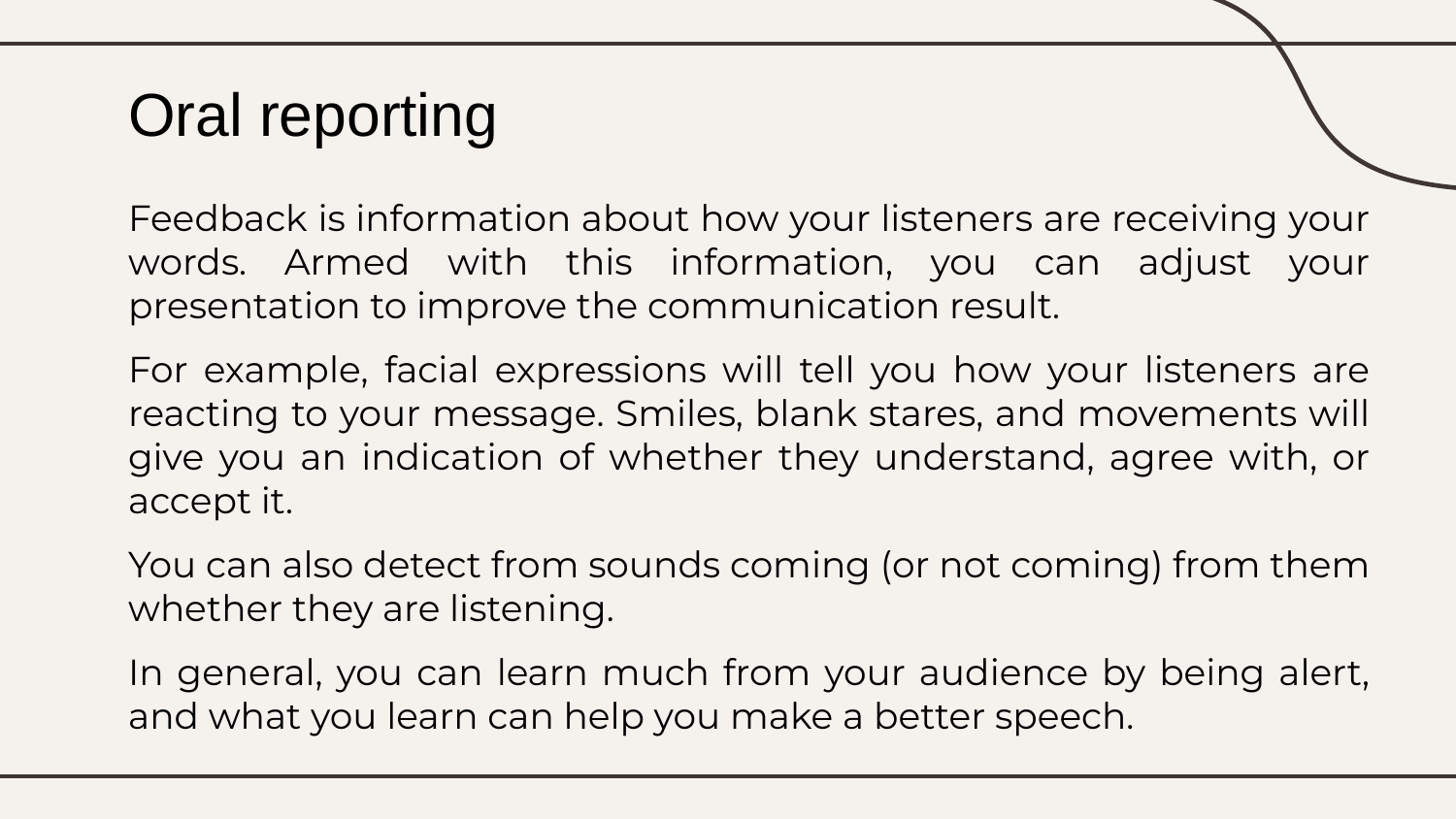

# Oral reporting
Feedback is information about how your listeners are receiving your words. Armed with this information, you can adjust your presentation to improve the communication result.
For example, facial expressions will tell you how your listeners are reacting to your message. Smiles, blank stares, and movements will give you an indication of whether they understand, agree with, or accept it.
You can also detect from sounds coming (or not coming) from them whether they are listening.
In general, you can learn much from your audience by being alert, and what you learn can help you make a better speech.